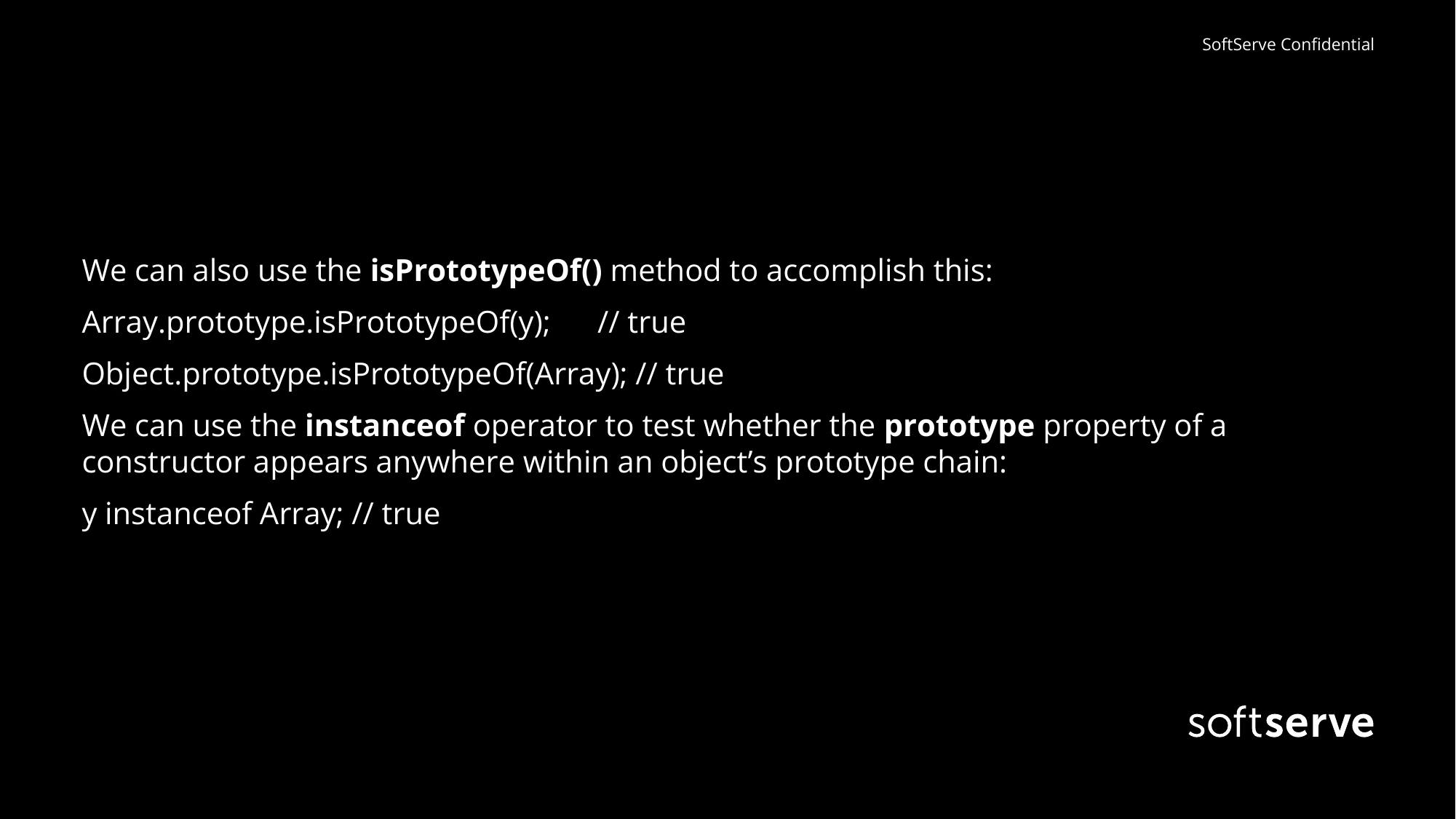

We can also use the isPrototypeOf() method to accomplish this:
Array.prototype.isPrototypeOf(y);      // true
Object.prototype.isPrototypeOf(Array); // true
We can use the instanceof operator to test whether the prototype property of a constructor appears anywhere within an object’s prototype chain:
y instanceof Array; // true